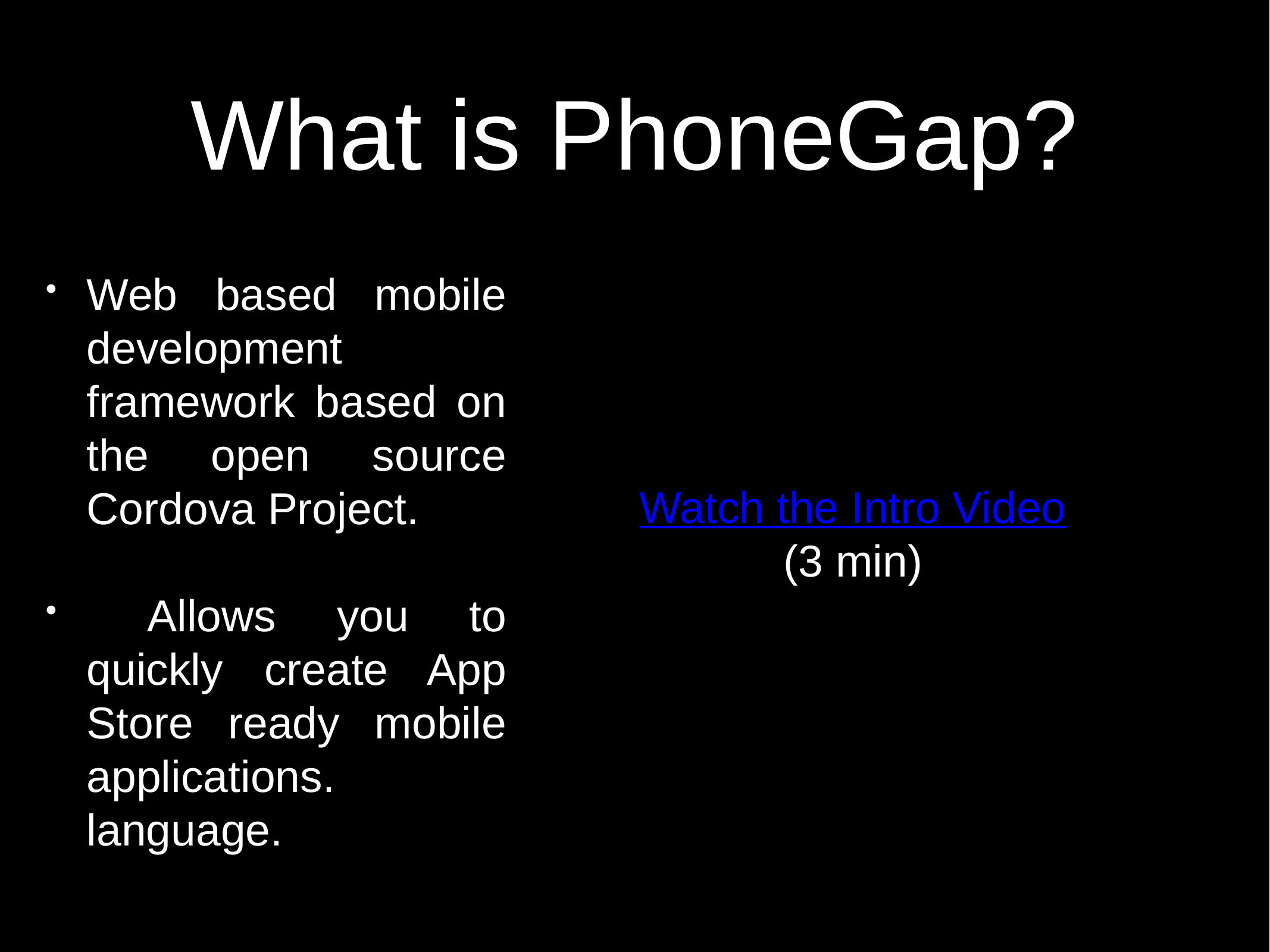

# What is PhoneGap?
Web based mobile development framework based on the open source Cordova Project.

 Allows you to quickly create App Store ready mobile applications. language.
Watch the Intro Video
(3 min)